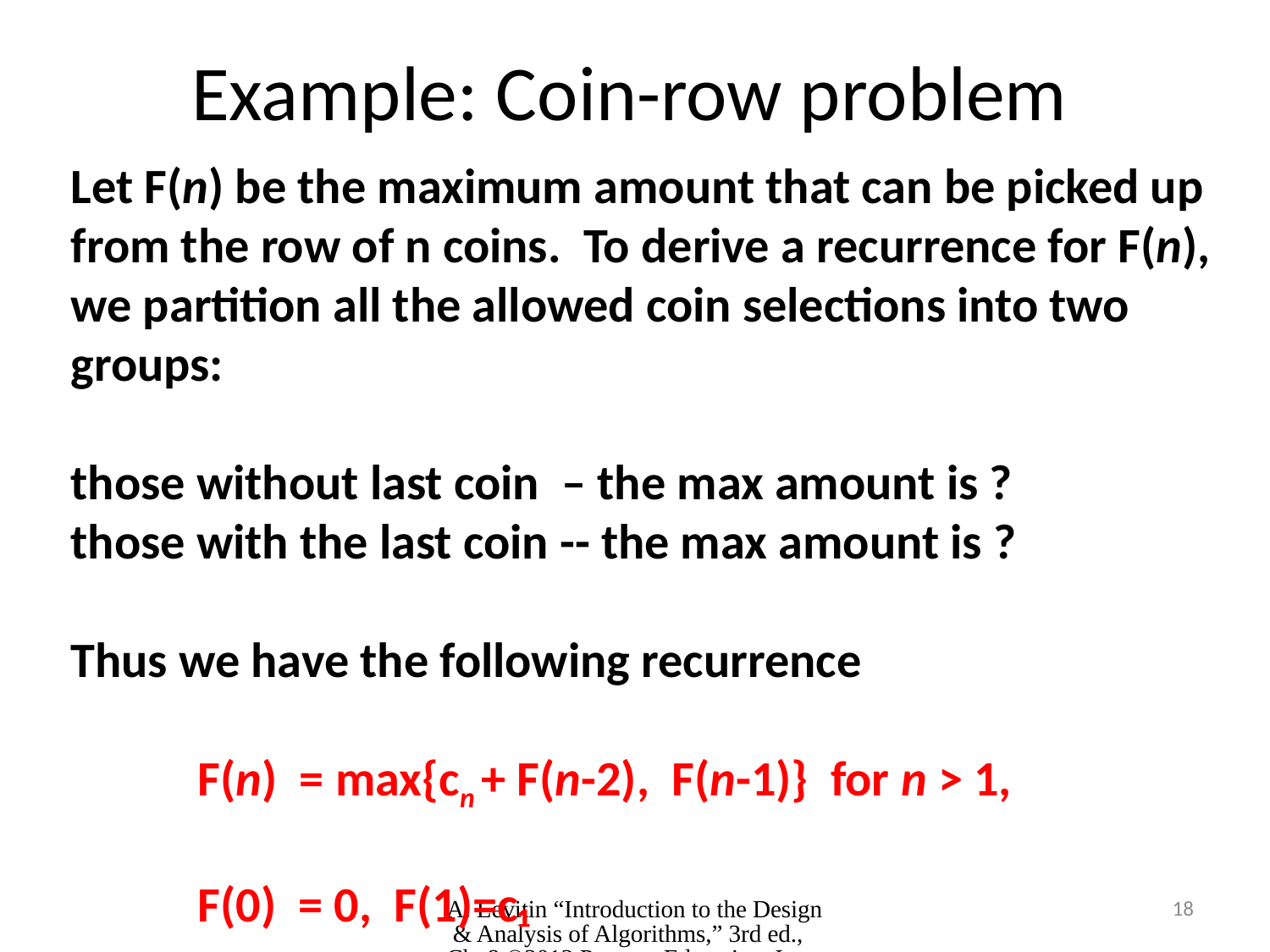

Example: Coin-row problem
Let F(n) be the maximum amount that can be picked up from the row of n coins.  To derive a recurrence for F(n), we partition all the allowed coin selections into two groups:
those without last coin  – the max amount is ?
those with the last coin -- the max amount is ?
Thus we have the following recurrence
	F(n)  = max{cn + F(n-2),  F(n-1)}  for n > 1,
	F(0)  = 0,  F(1)=c₁

A. Levitin “Introduction to the Design & Analysis of Algorithms,” 3rd ed., Ch. 8 ©2012 Pearson Education, Inc. Upper Saddle River, NJ. All Rights Reserved.
18